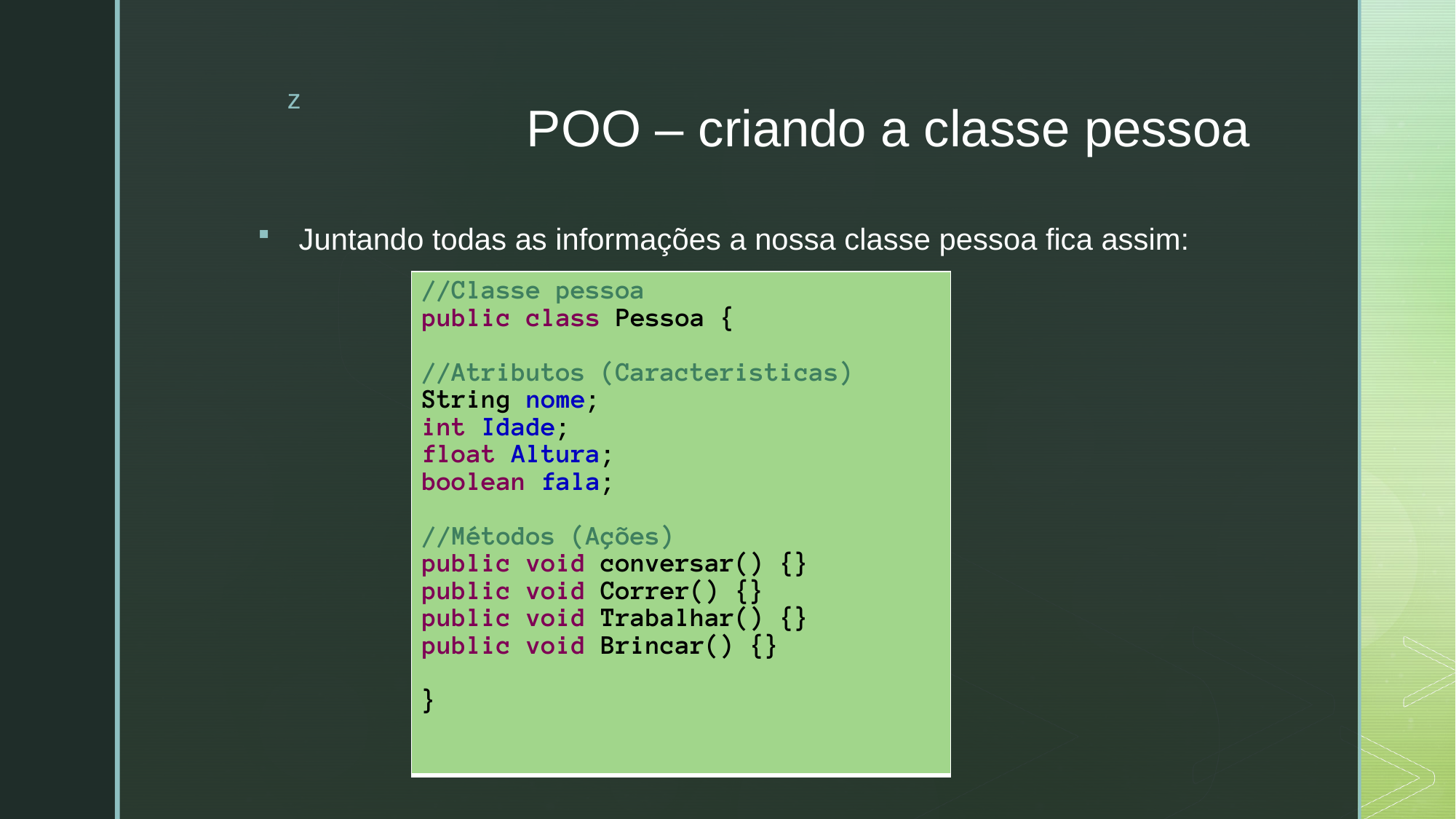

# POO – criando a classe pessoa
Juntando todas as informações a nossa classe pessoa fica assim:

| //Classe pessoa public class Pessoa { //Atributos (Caracteristicas) String nome; int Idade; float Altura; boolean fala; //Métodos (Ações) public void conversar() {} public void Correr() {} public void Trabalhar() {} public void Brincar() {} } |
| --- |